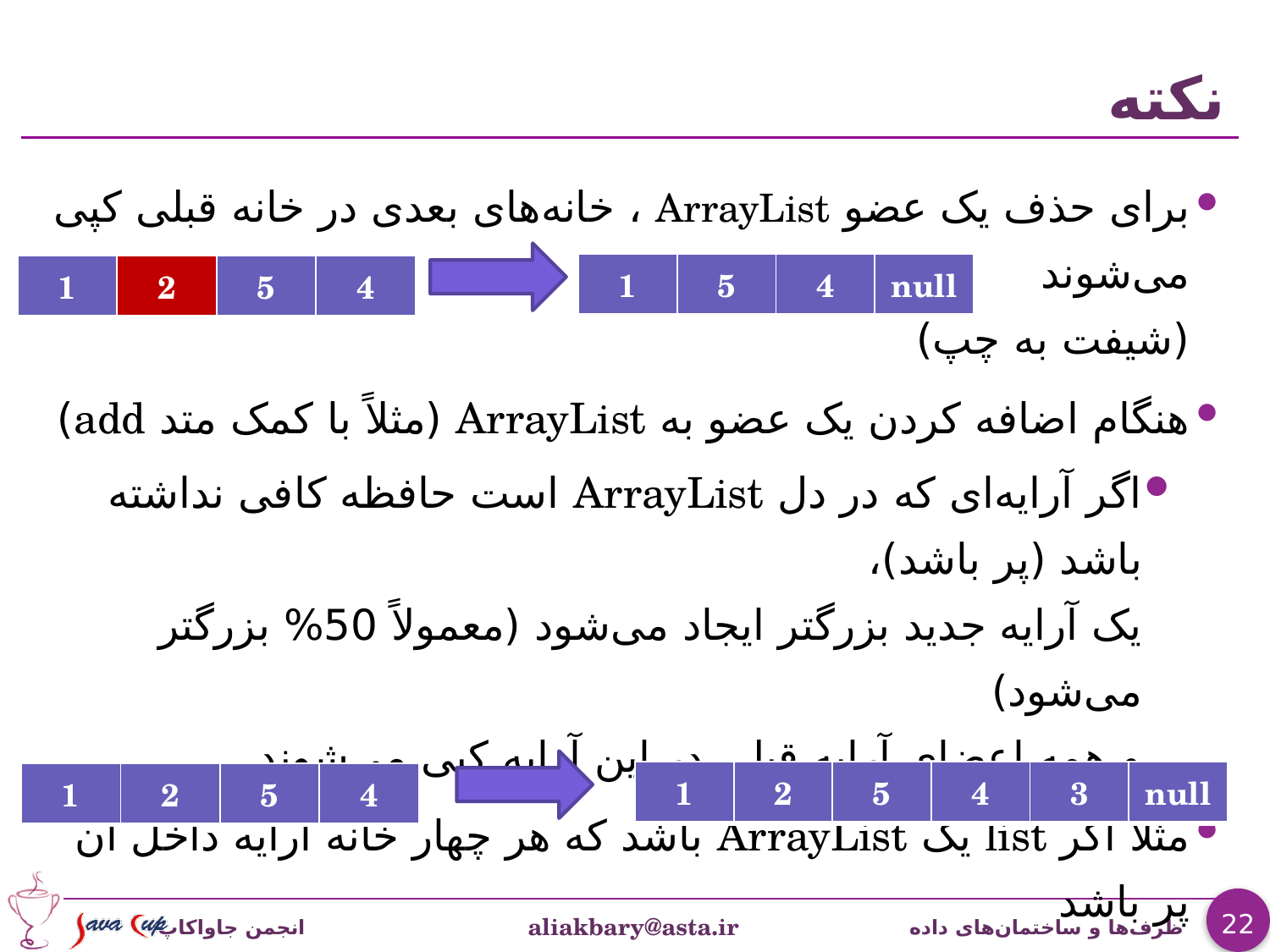

# نکته
برای حذف یک عضو ArrayList ، خانه‌های بعدی در خانه قبلی کپی می‌شوند
(شیفت به چپ)
هنگام اضافه کردن یک عضو به ArrayList (مثلاً با کمک متد add)
اگر آرایه‌ای که در دل ArrayList است حافظه کافی نداشته باشد (پر باشد)،
یک آرایه جدید بزرگتر ایجاد می‌شود (معمولاً 50% بزرگتر می‌شود)
و همه اعضای آرایه قبلی در این آرایه کپی می‌شوند
مثلاً اگر list یک ArrayList باشد که هر چهار خانه آرایه داخل آن پر باشد
با فراخوانی list.add(new Integer(3)) خواهیم داشت:

حذف و اضافه از ArrayList ممکن است منجر به تعداد زیادی کپی ناخواسته شود

| 1 | 5 | 4 | null |
| --- | --- | --- | --- |
| 1 | 2 | 5 | 4 |
| --- | --- | --- | --- |

| 1 | 2 | 5 | 4 | 3 | null |
| --- | --- | --- | --- | --- | --- |
| 1 | 2 | 5 | 4 |
| --- | --- | --- | --- |